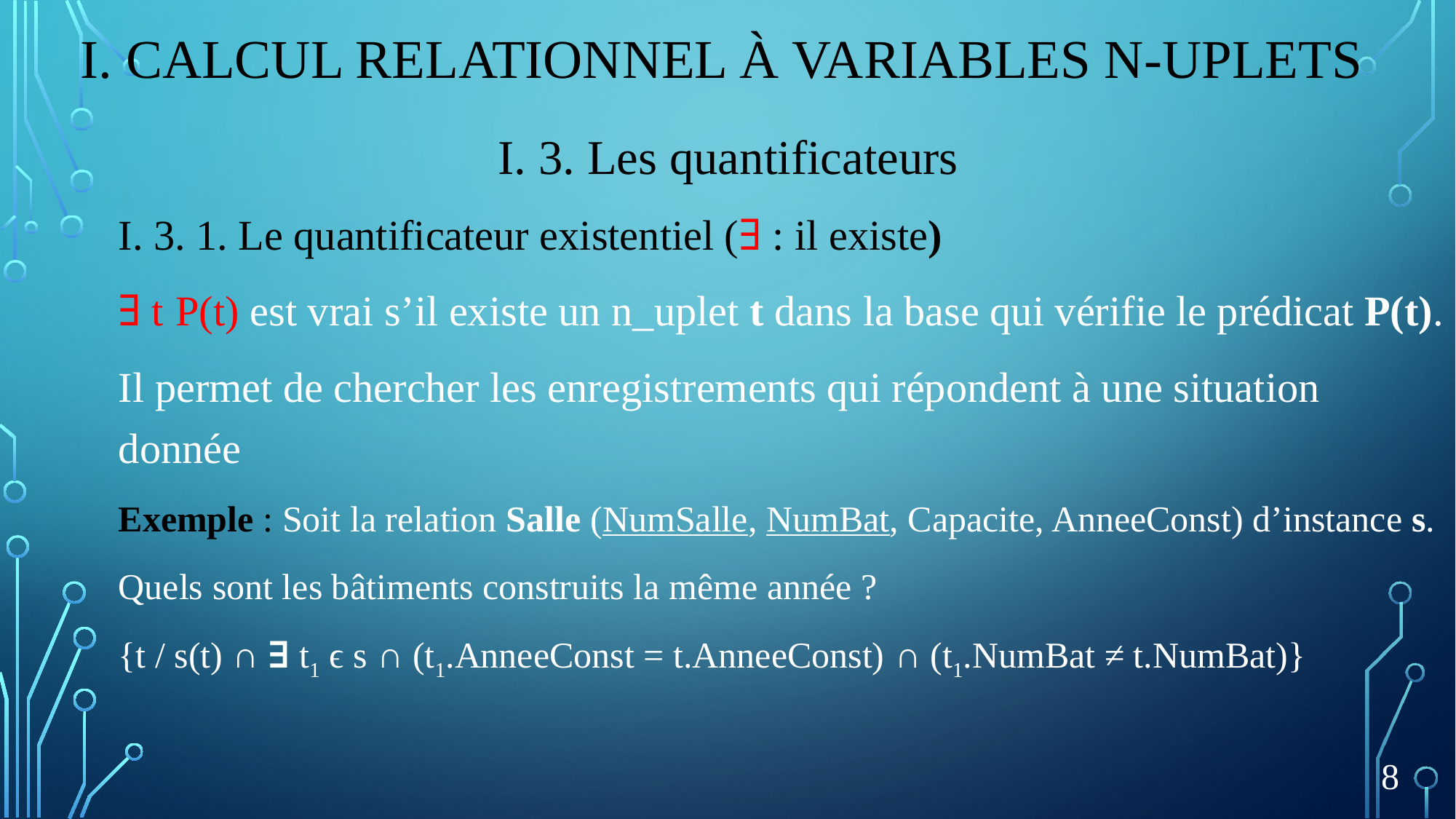

# I. Calcul relationnel à variables n-uplets
I. 3. Les quantificateurs
I. 3. 1. Le quantificateur existentiel (∃ : il existe)
∃ t P(t) est vrai s’il existe un n_uplet t dans la base qui vérifie le prédicat P(t).
Il permet de chercher les enregistrements qui répondent à une situation donnée
Exemple : Soit la relation Salle (NumSalle, NumBat, Capacite, AnneeConst) d’instance s.
Quels sont les bâtiments construits la même année ?
{t / s(t) ∩ ∃ t1 ϵ s ∩ (t1.AnneeConst = t.AnneeConst) ∩ (t1.NumBat ≠ t.NumBat)}
8